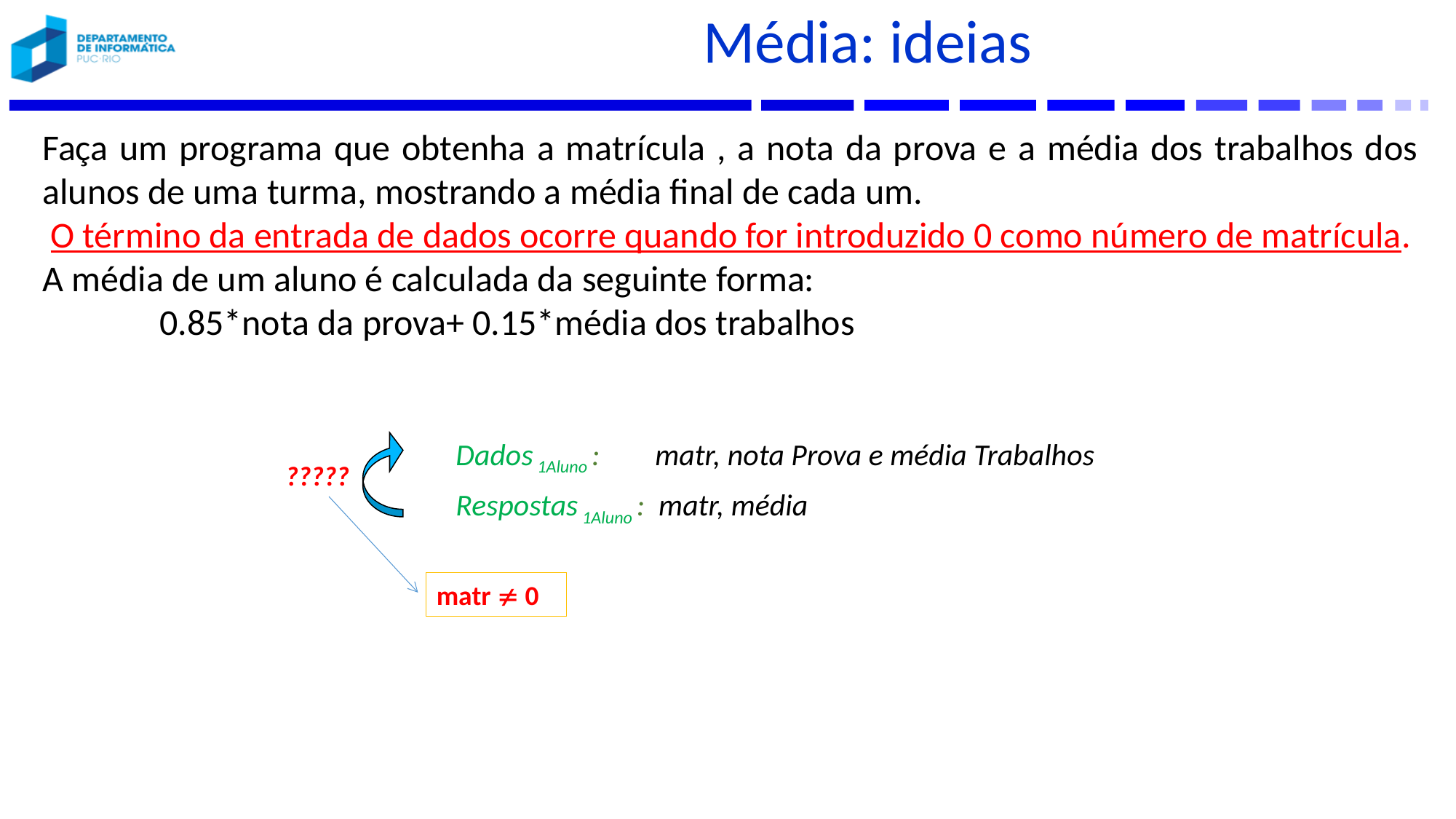

# Média: ideias
Faça um programa que obtenha a matrícula , a nota da prova e a média dos trabalhos dos alunos de uma turma, mostrando a média final de cada um.
 O término da entrada de dados ocorre quando for introduzido 0 como número de matrícula.
A média de um aluno é calculada da seguinte forma:
	 0.85*nota da prova+ 0.15*média dos trabalhos

		       Dados 1Aluno :        matr, nota Prova e média Trabalhos
		       Respostas 1Aluno :  matr, média

 ?????

matr ≠ 0